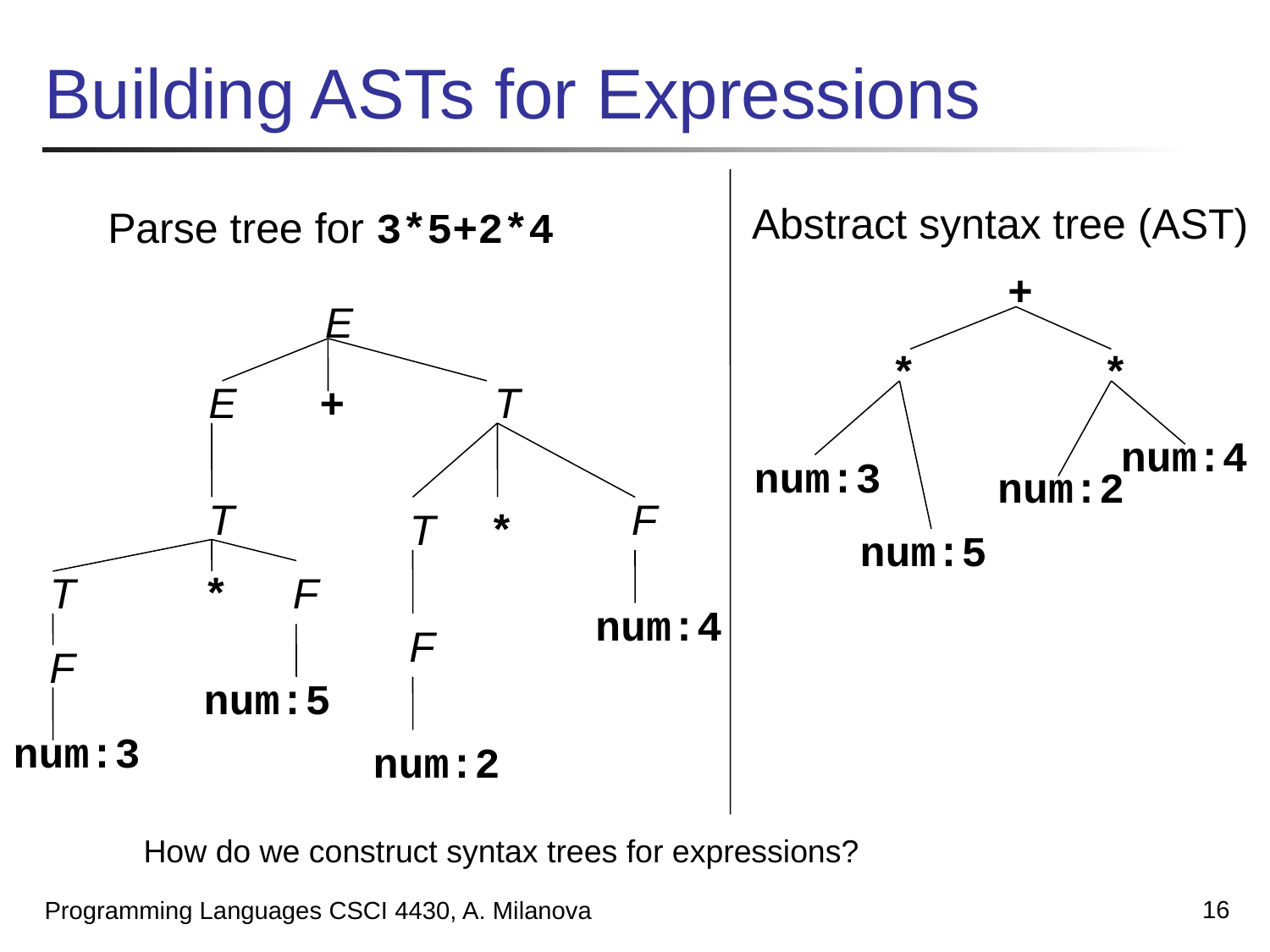

# Building ASTs for Expressions

Abstract syntax tree (AST)
Parse tree for 3*5+2*4
+
E

*
*
E
+
T

num:4
num:3
num:2
T
F
T
*
num:5

T
*
F
num:4

F

F
num:5

num:3
num:2
How do we construct syntax trees for expressions?
16
Programming Languages CSCI 4430, A. Milanova